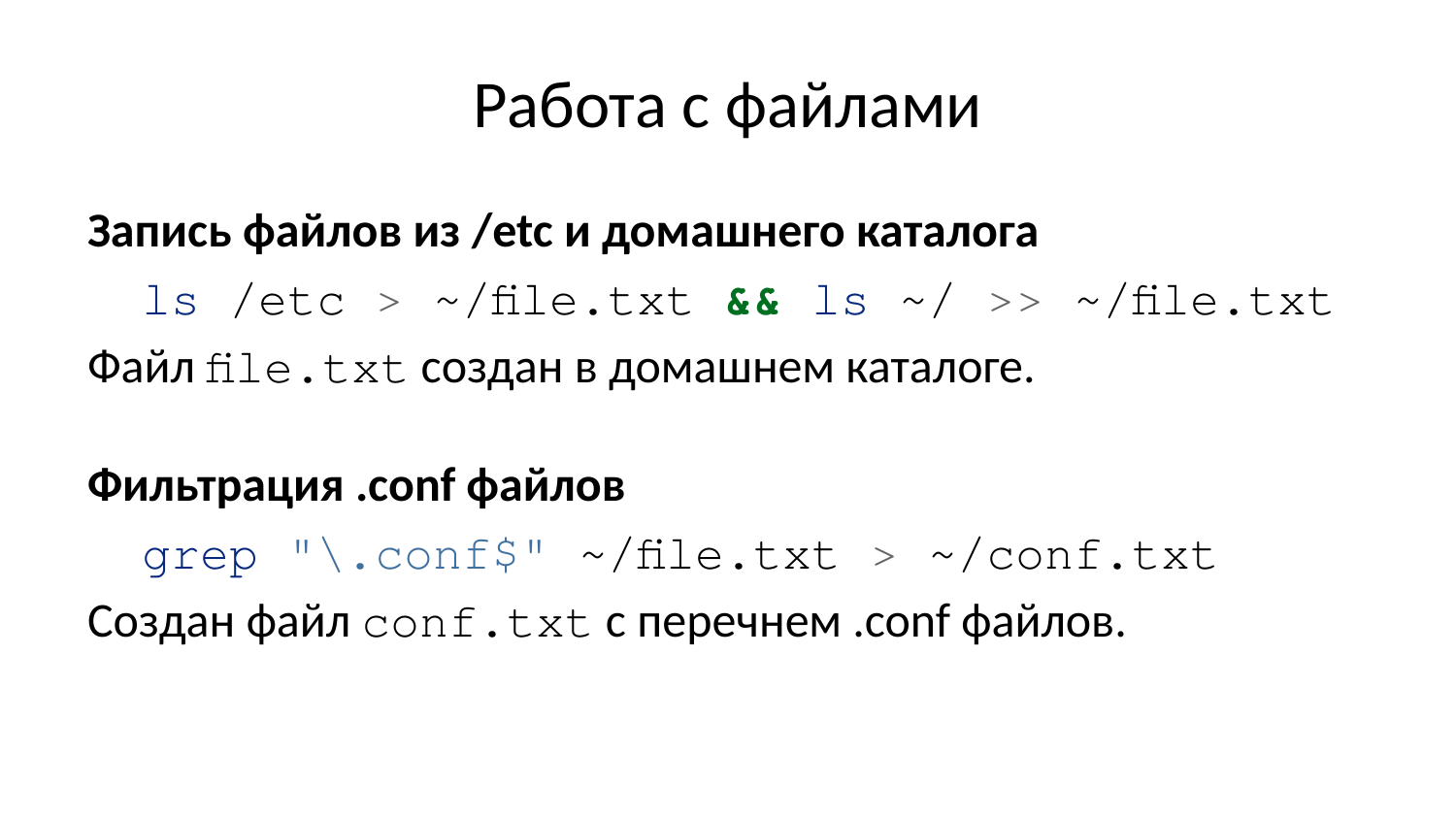

# Работа с файлами
Запись файлов из /etc и домашнего каталога
ls /etc > ~/file.txt && ls ~/ >> ~/file.txt
Файл file.txt создан в домашнем каталоге.
Фильтрация .conf файлов
grep "\.conf$" ~/file.txt > ~/conf.txt
Создан файл conf.txt с перечнем .conf файлов.